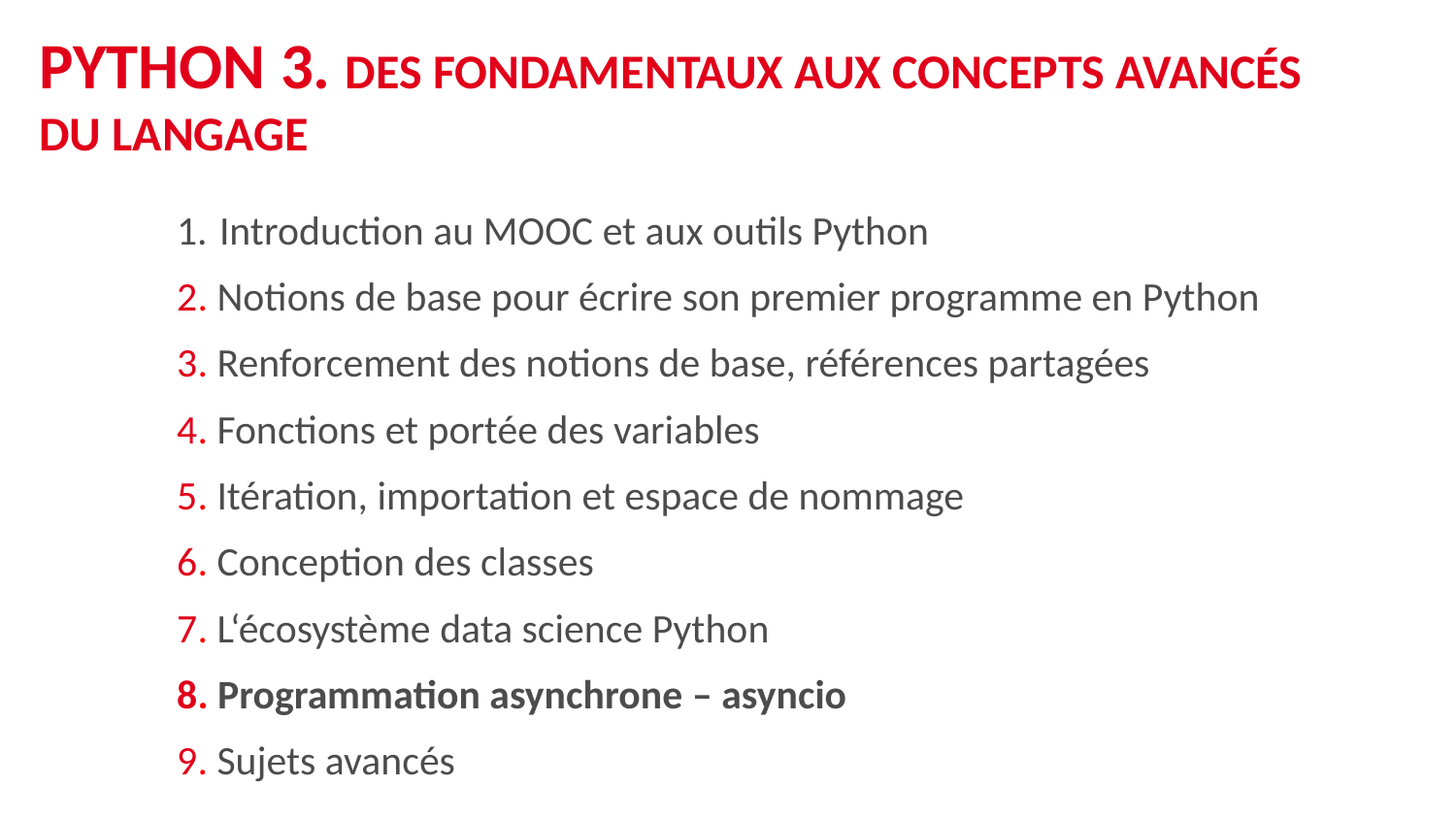

# Python 3. des fondamentaux aux concepts avancés du langage
Introduction au MOOC et aux outils Python
2. Notions de base pour écrire son premier programme en Python
3. Renforcement des notions de base, références partagées
4. Fonctions et portée des variables
5. Itération, importation et espace de nommage
6. Conception des classes
7. L‘écosystème data science Python
8. Programmation asynchrone – asyncio
9. Sujets avancés